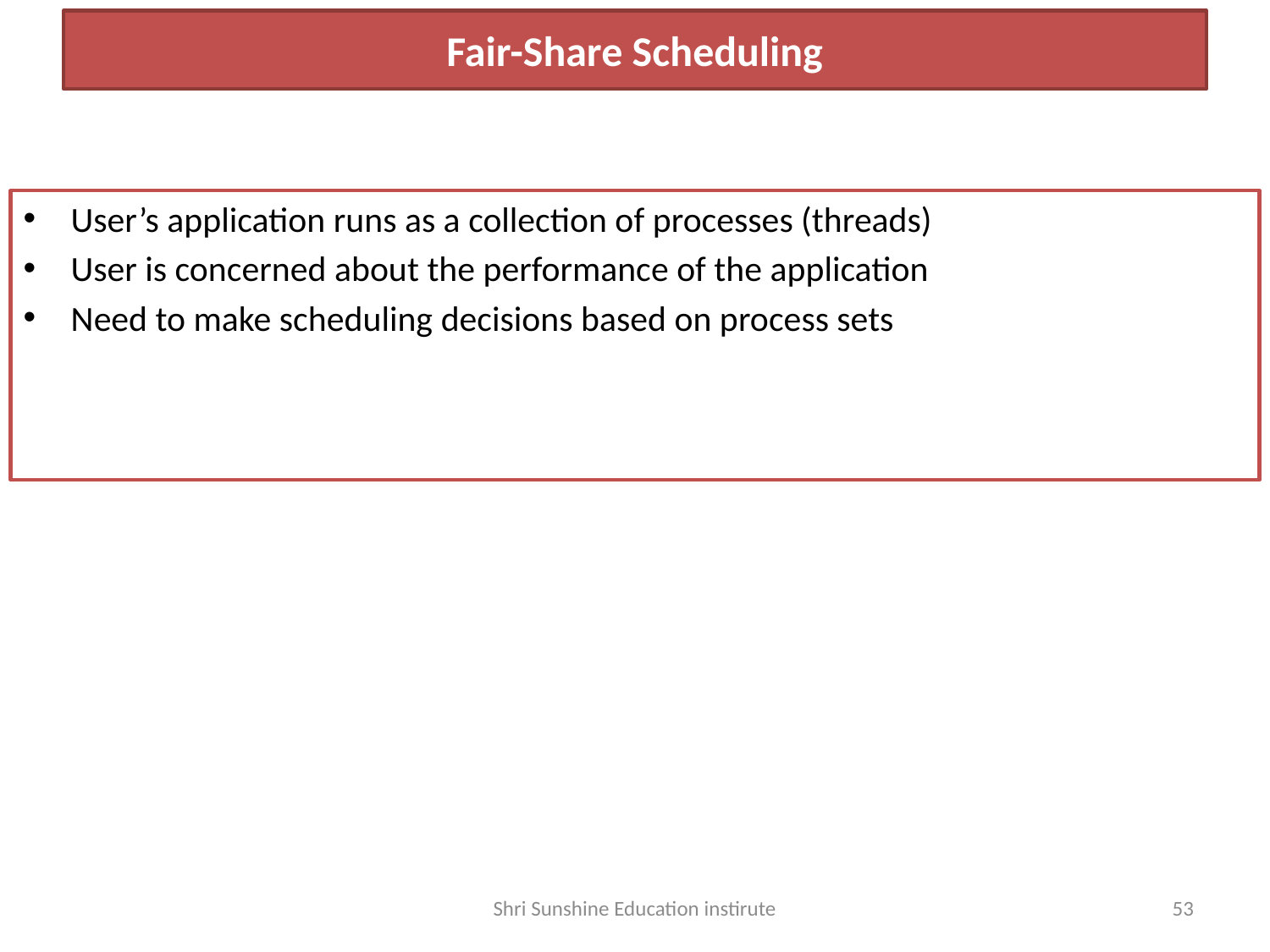

# Fair-Share Scheduling
User’s application runs as a collection of processes (threads)
User is concerned about the performance of the application
Need to make scheduling decisions based on process sets

Shri Sunshine Education instirute
53